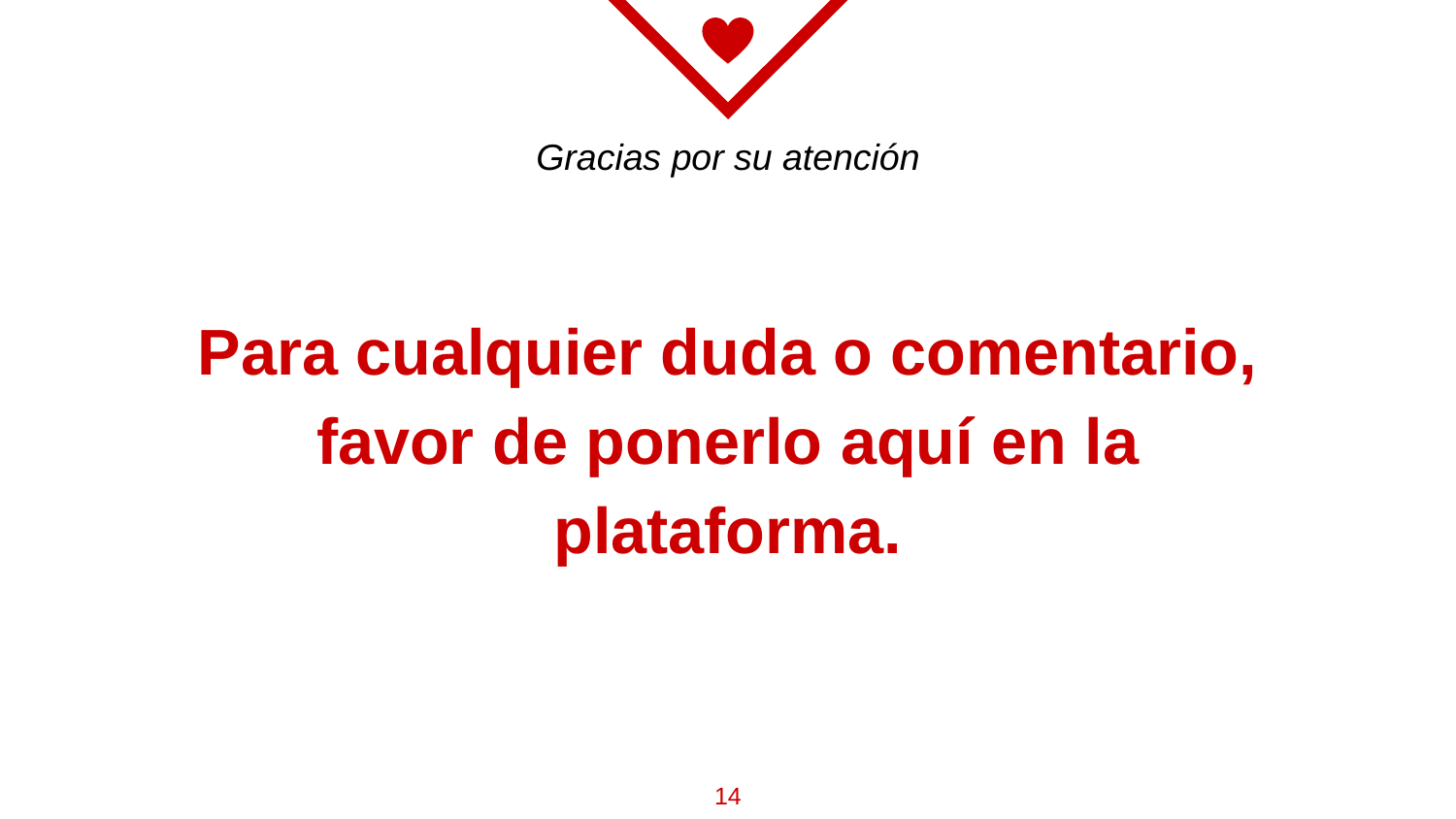

# Gracias por su atención
Para cualquier duda o comentario, favor de ponerlo aquí en la plataforma.
14